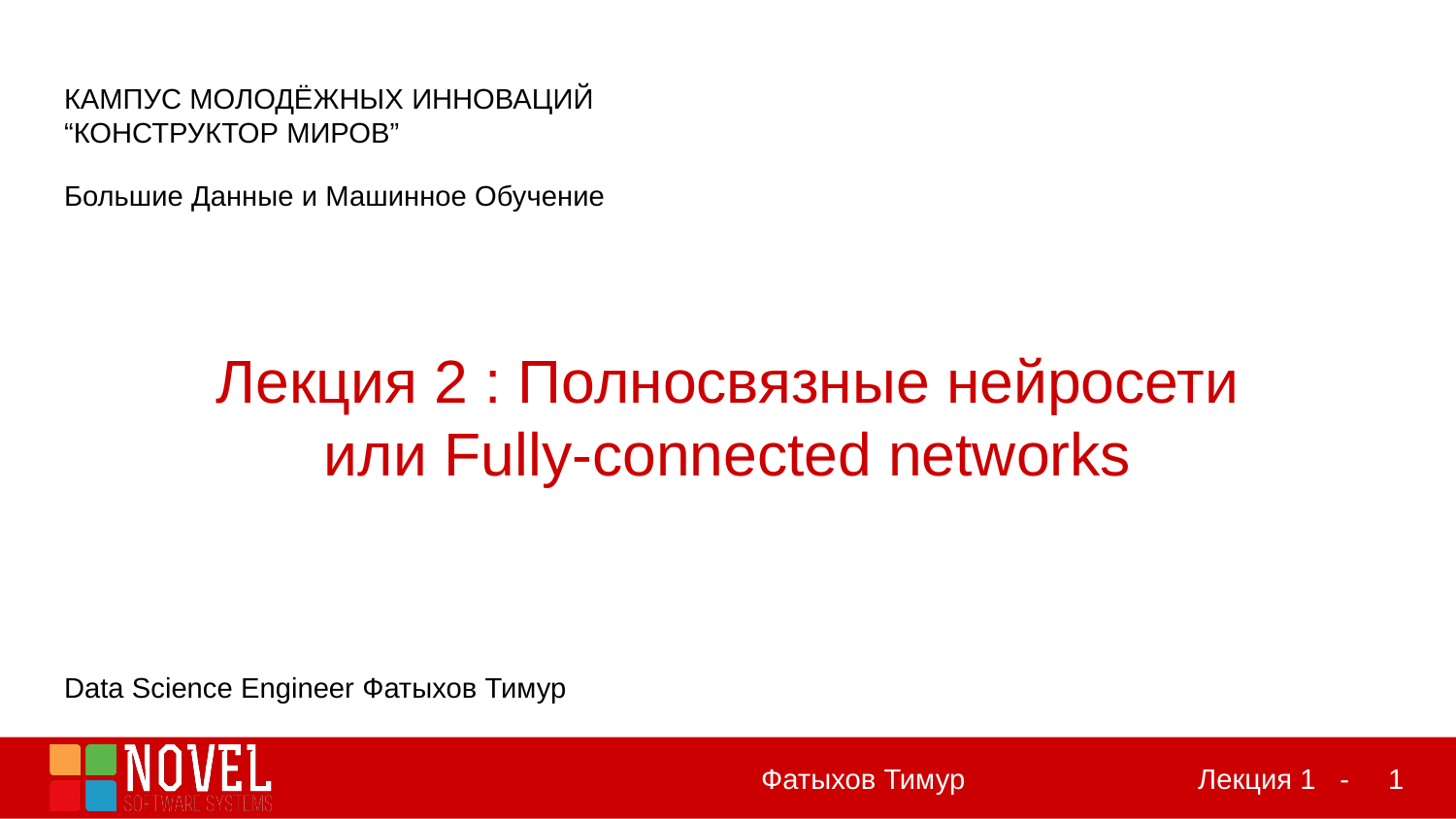

# КАМПУС МОЛОДЁЖНЫХ ИННОВАЦИЙ
“КОНСТРУКТОР МИРОВ”
Большие Данные и Машинное Обучение
Лекция 2 : Полносвязные нейросети
или Fully-connected networks
Data Science Engineer Фатыхов Тимур
1